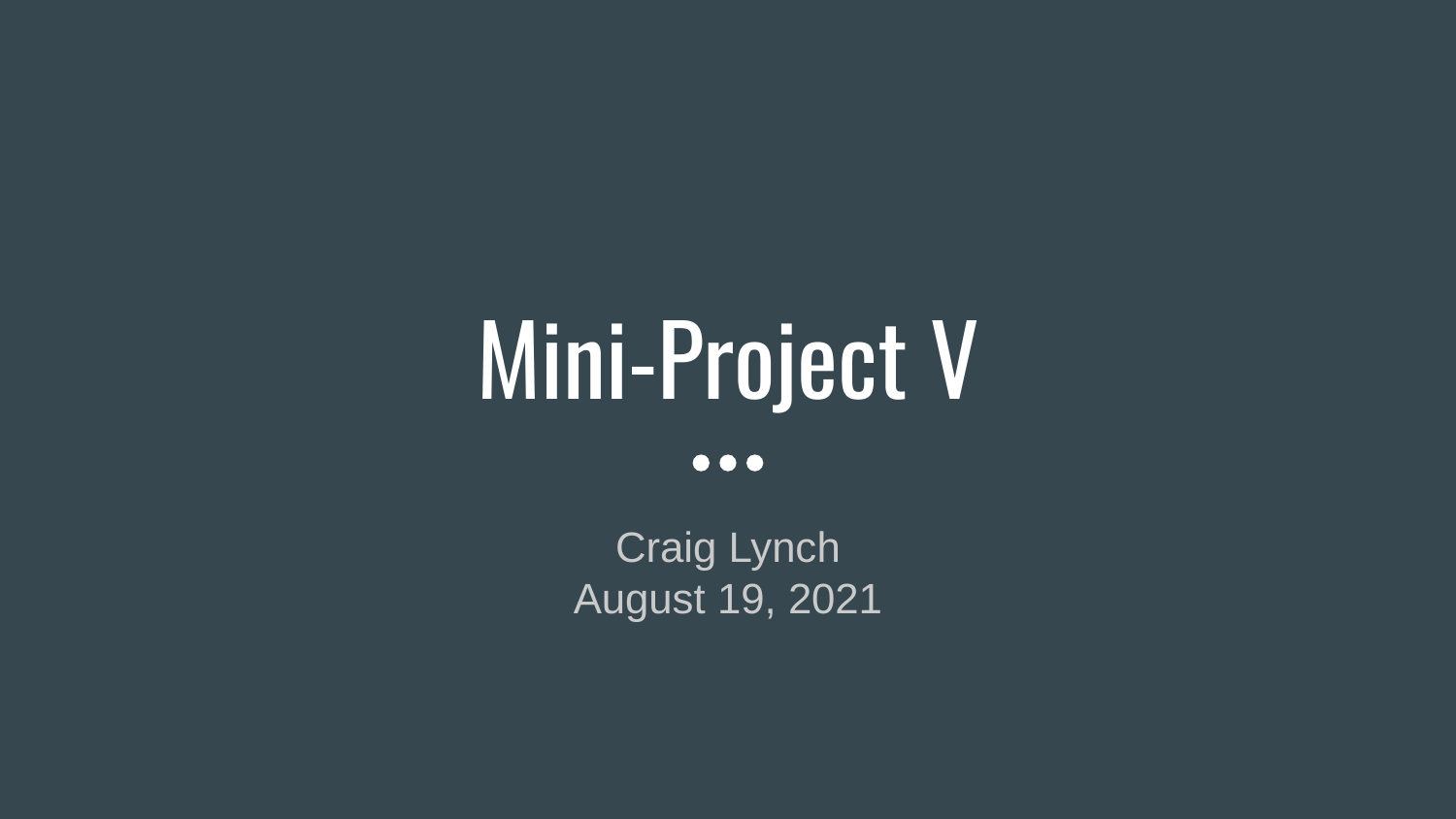

# Mini-Project V
Craig Lynch
August 19, 2021